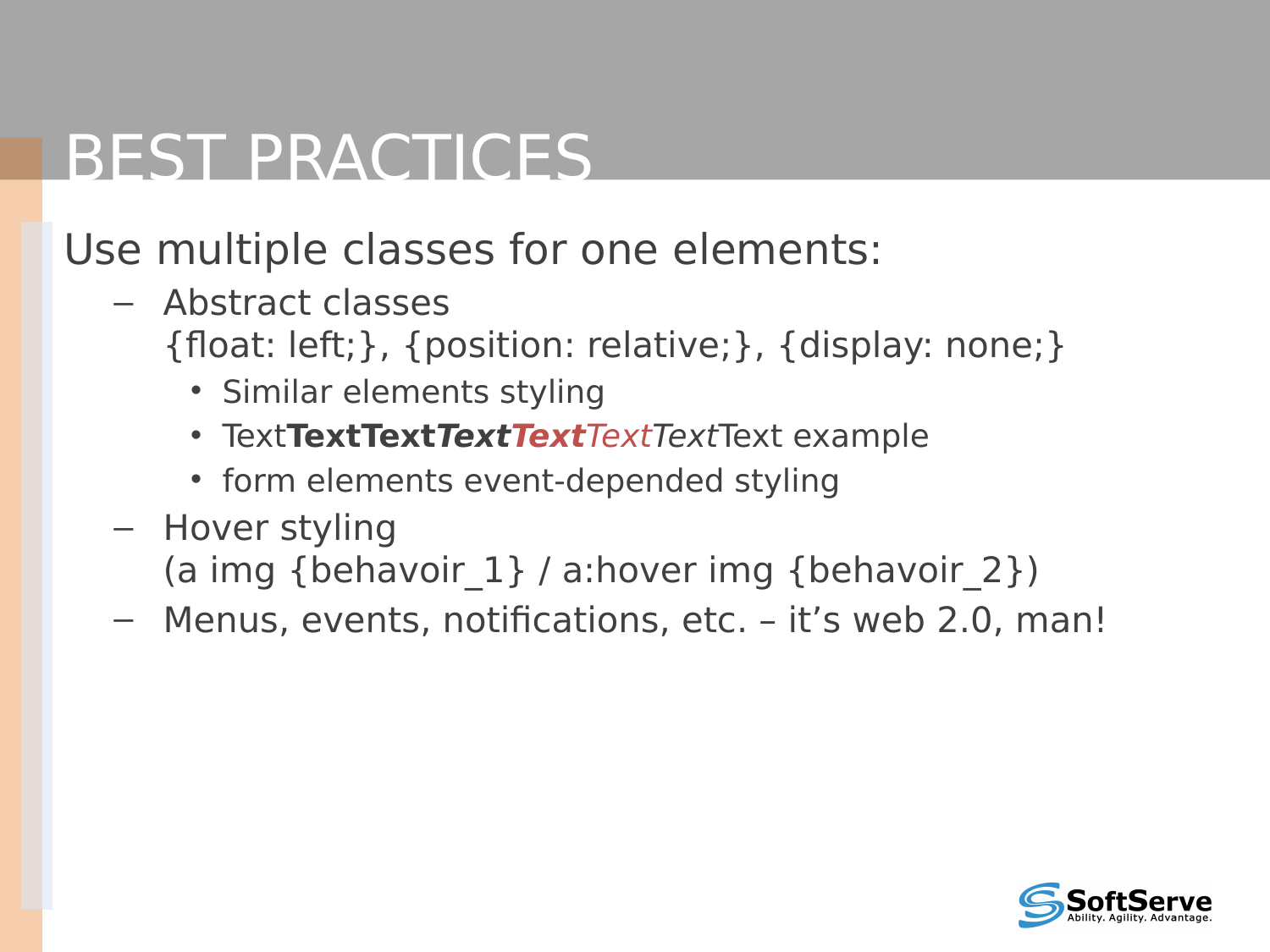

# Best practices
Use multiple classes for one elements:
Abstract classes
{float: left;}, {position: relative;}, {display: none;}
Similar elements styling
TextTextTextTextTextTextTextText example
form elements event-depended styling
Hover styling
(a img {behavoir_1} / a:hover img {behavoir_2})
Menus, events, notifications, etc. – it’s web 2.0, man!